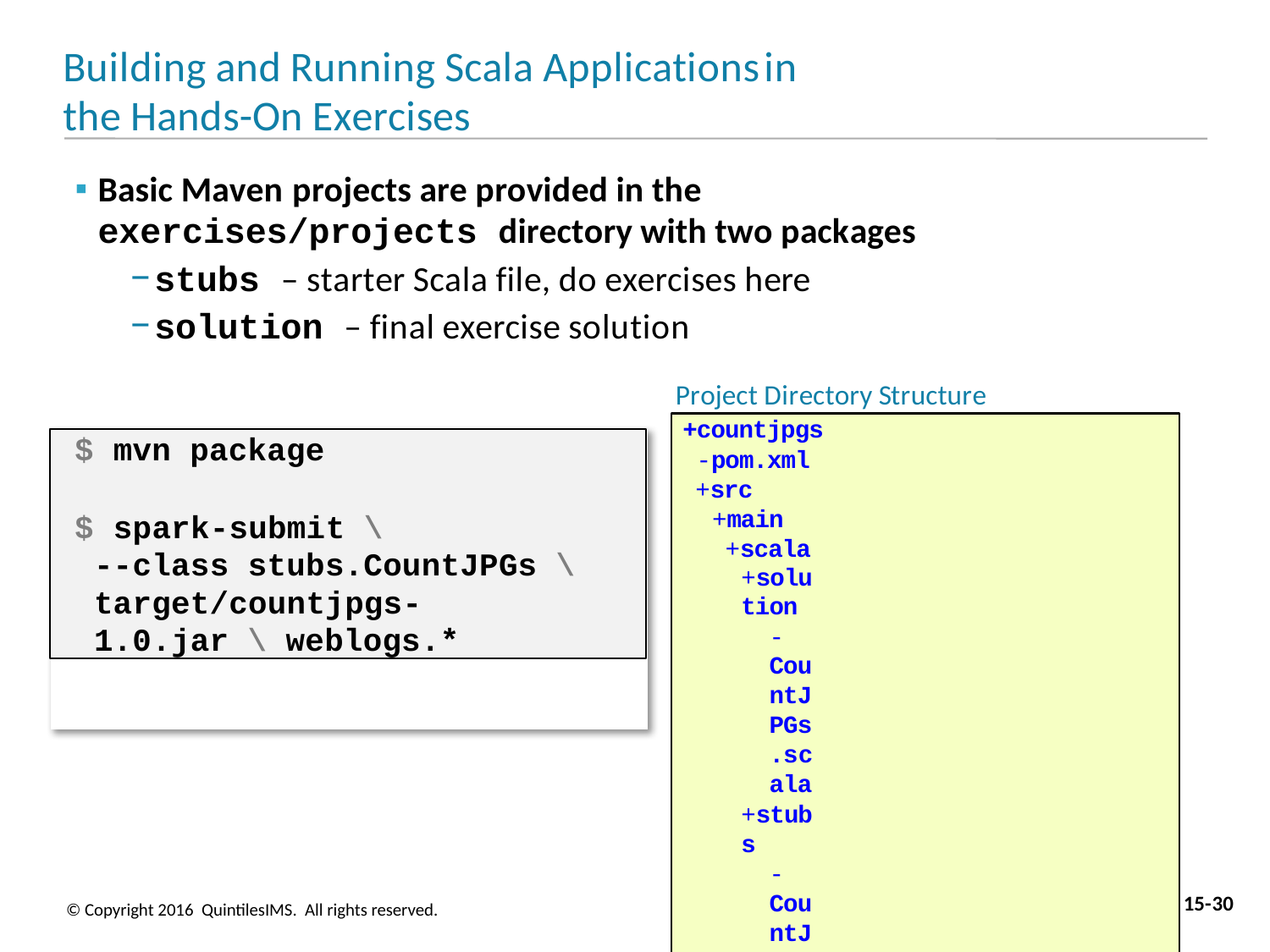

# Building and Running Scala Applicationsin the Hands-On Exercises
Basic Maven projects are provided in the
exercises/projects directory with two packages
stubs – starter Scala file, do exercises here
solution – final exercise solution
Project Directory Structure
+countjpgs
-pom.xml
+src
+main
+scala
+solution
-CountJPGs.scala
+stubs
-CountJPGs.scala
+target
-countjpgs-1.0.jar

$ mvn package

$ spark-submit \
--class stubs.CountJPGs \ target/countjpgs-1.0.jar \ weblogs.*
15-30
© Copyright 2016  QuintilesIMS.  All rights reserved.